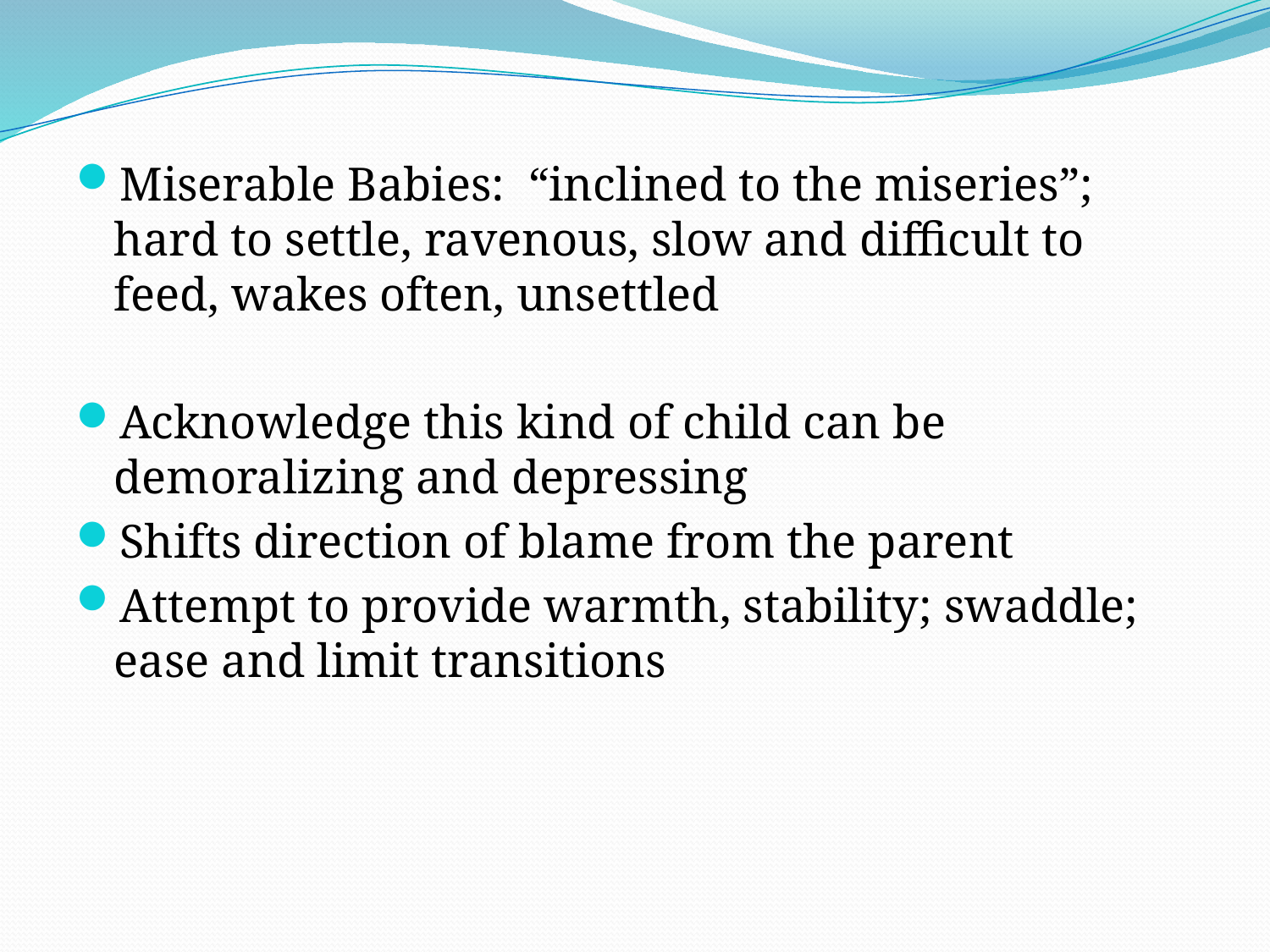

#

Miserable Babies:  “inclined to the miseries”; hard to settle, ravenous, slow and difficult to feed, wakes often, unsettled

Acknowledge this kind of child can be demoralizing and depressing
Shifts direction of blame from the parent
Attempt to provide warmth, stability; swaddle; ease and limit transitions